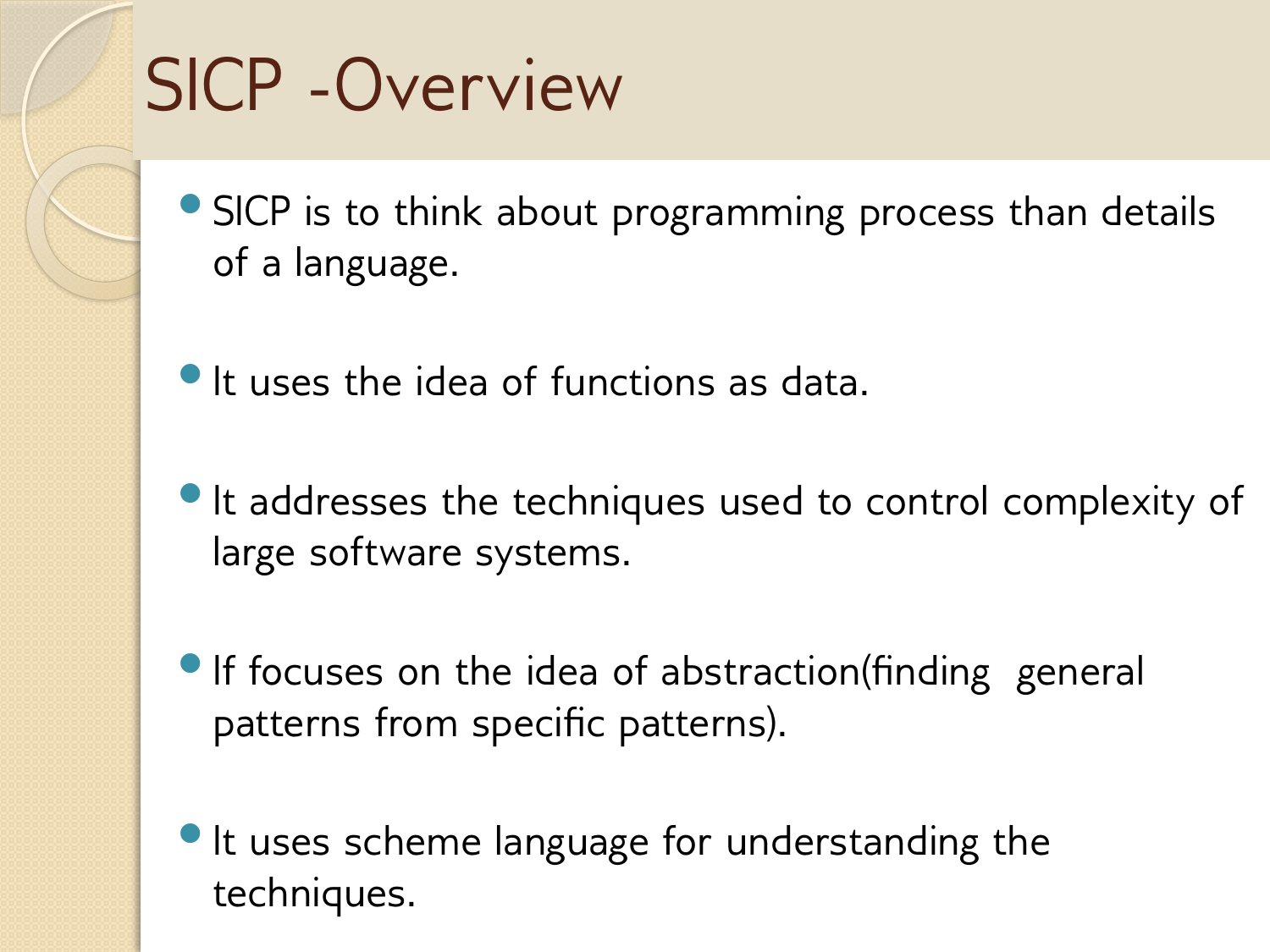

# SICP -Overview
SICP is to think about programming process than details of a language.

It uses the idea of functions as data.

It addresses the techniques used to control complexity of large software systems.

If focuses on the idea of abstraction(finding  general patterns from specific patterns).

It uses scheme language for understanding the techniques.